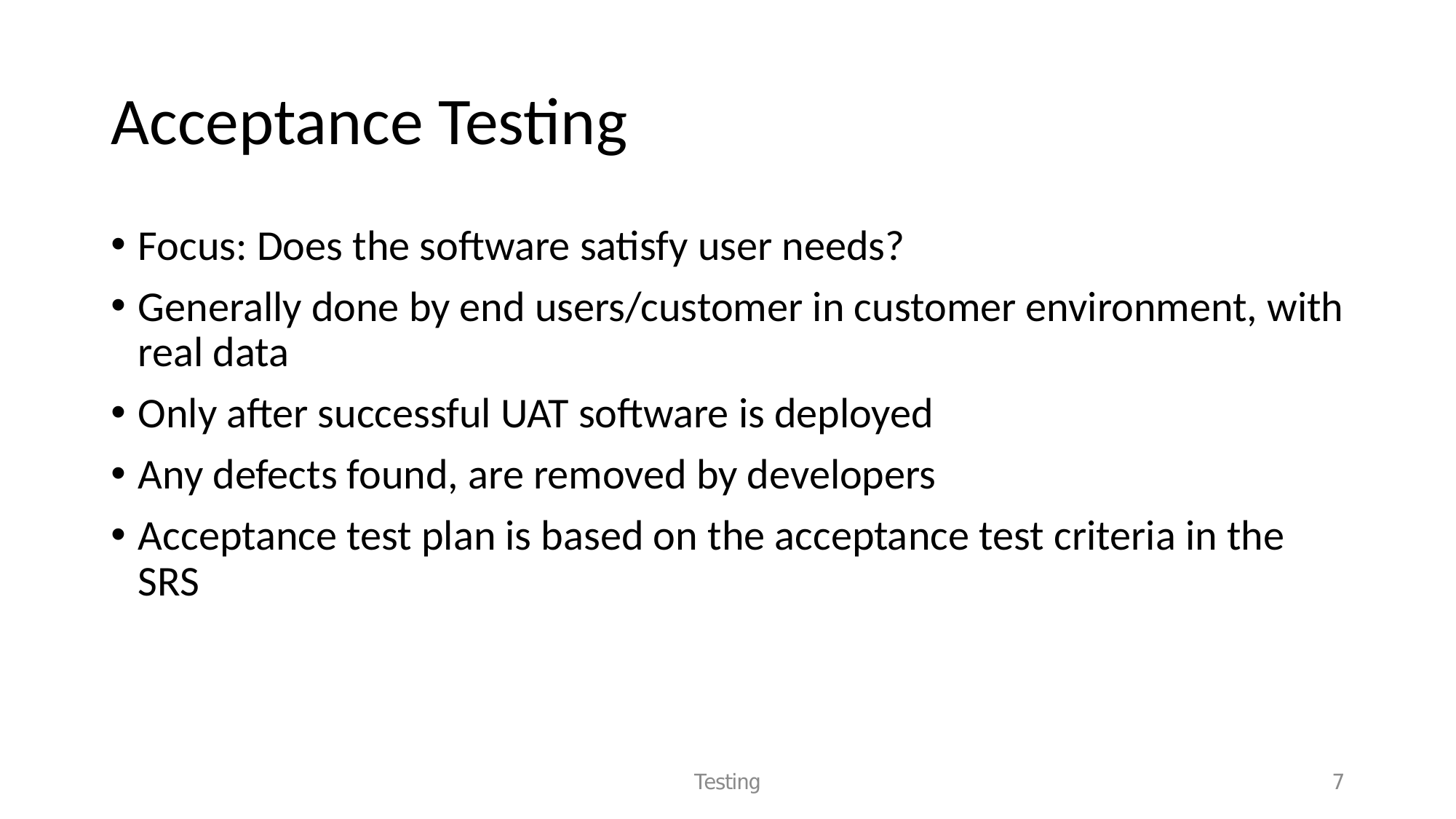

# Acceptance Testing
Focus: Does the software satisfy user needs?
Generally done by end users/customer in customer environment, with real data
Only after successful UAT software is deployed
Any defects found, are removed by developers
Acceptance test plan is based on the acceptance test criteria in the SRS
Testing
7